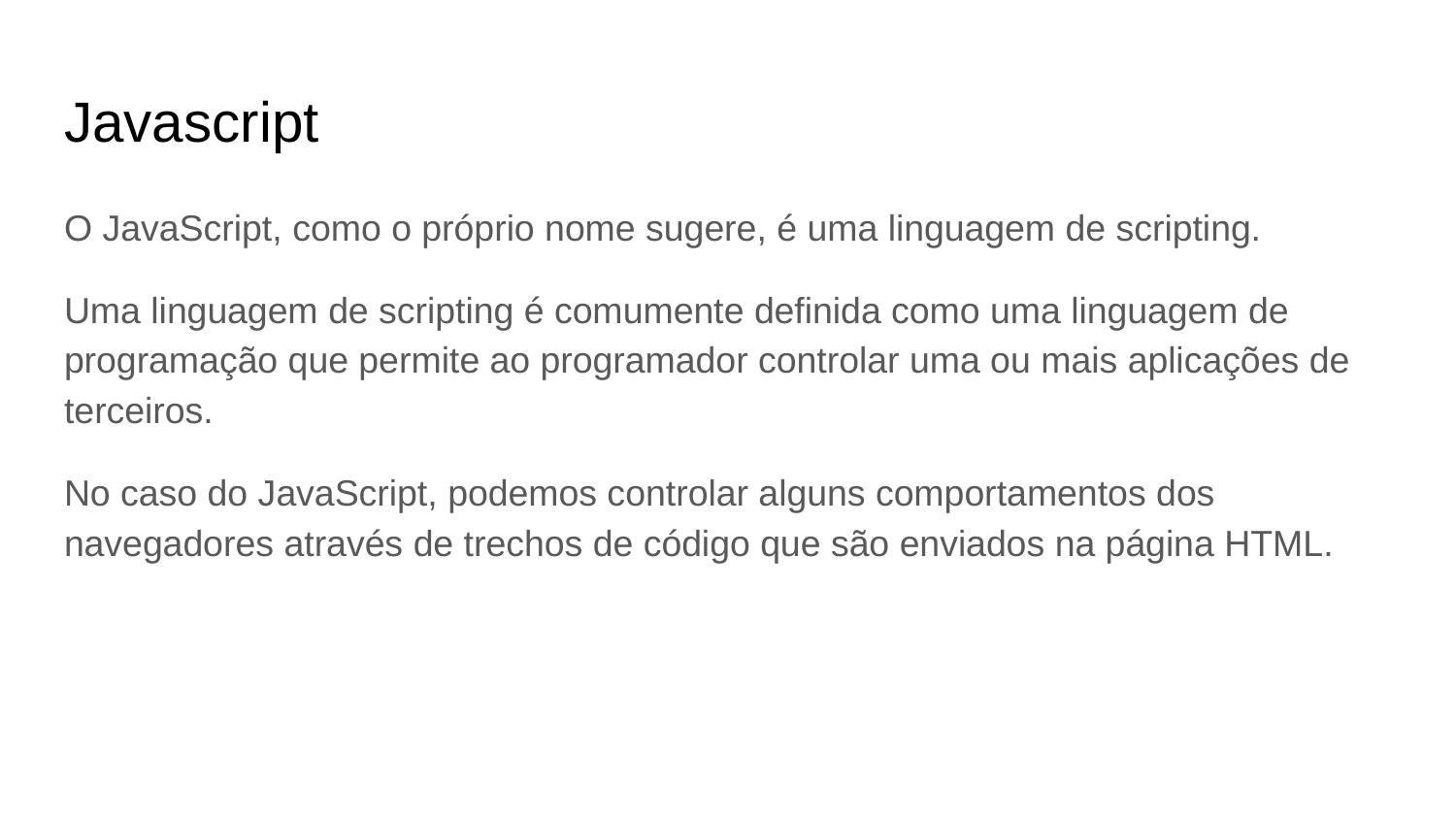

# Javascript
O JavaScript, como o próprio nome sugere, é uma linguagem de scripting.
Uma linguagem de scripting é comumente definida como uma linguagem de programação que permite ao programador controlar uma ou mais aplicações de terceiros.
No caso do JavaScript, podemos controlar alguns comportamentos dos navegadores através de trechos de código que são enviados na página HTML.